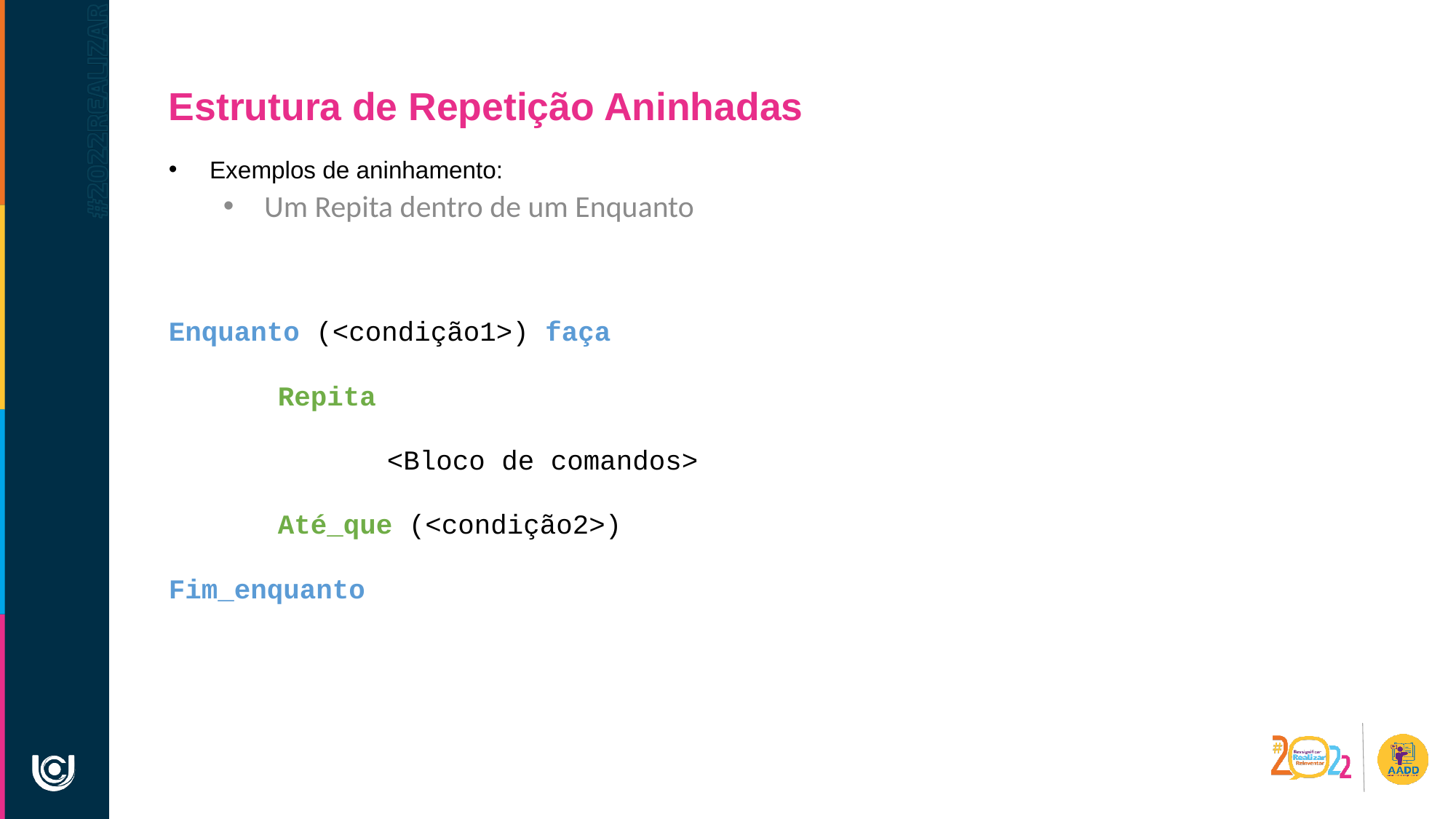

Estrutura de Repetição Aninhadas
Exemplos de aninhamento:
Um Repita dentro de um Enquanto

Enquanto (<condição1>) faça
	Repita
		<Bloco de comandos>
	Até_que (<condição2>)
Fim_enquanto